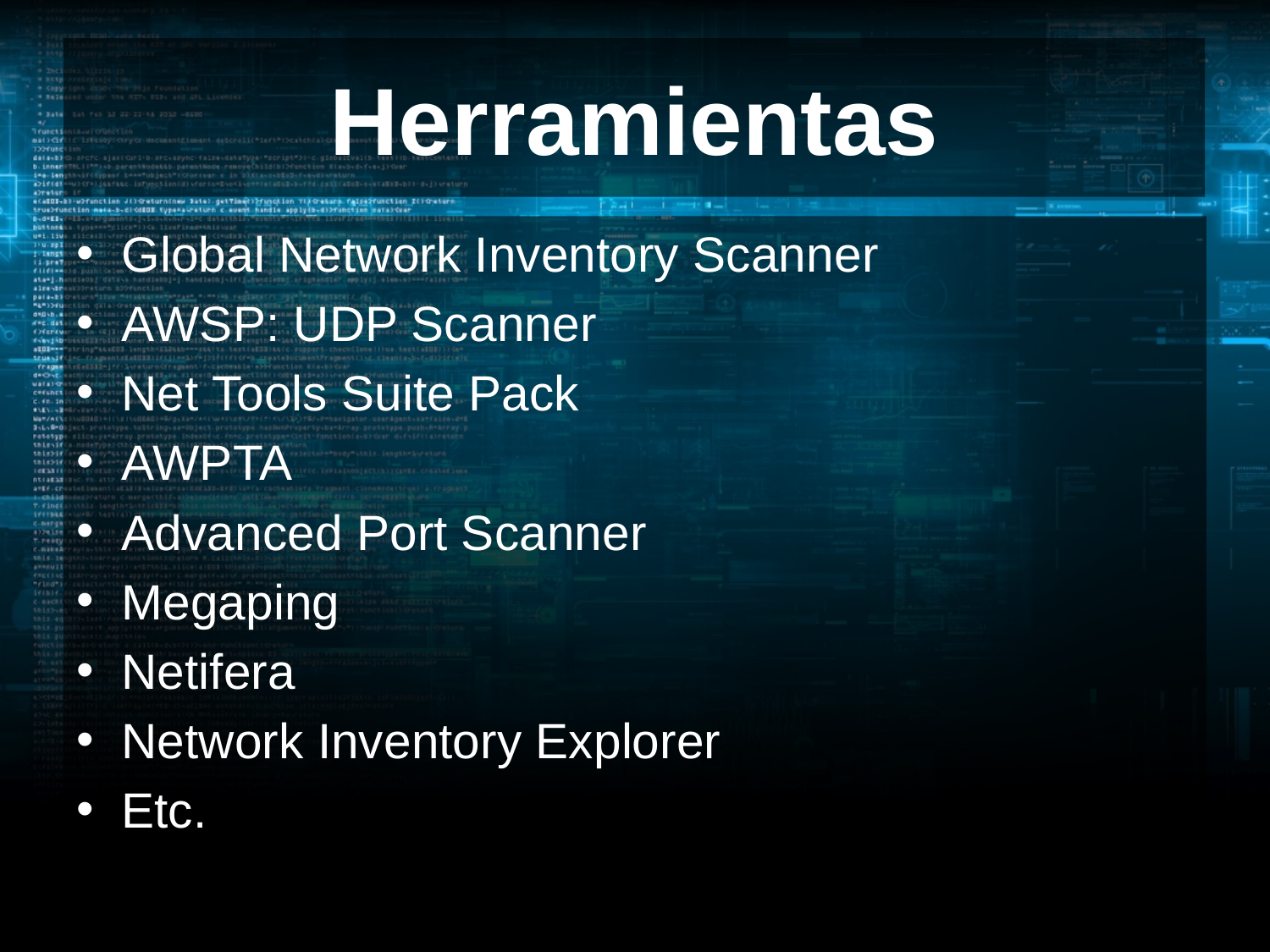

# Herramientas
Global Network Inventory Scanner
AWSP: UDP Scanner
Net Tools Suite Pack
AWPTA
Advanced Port Scanner
Megaping
Netifera
Network Inventory Explorer
Etc.